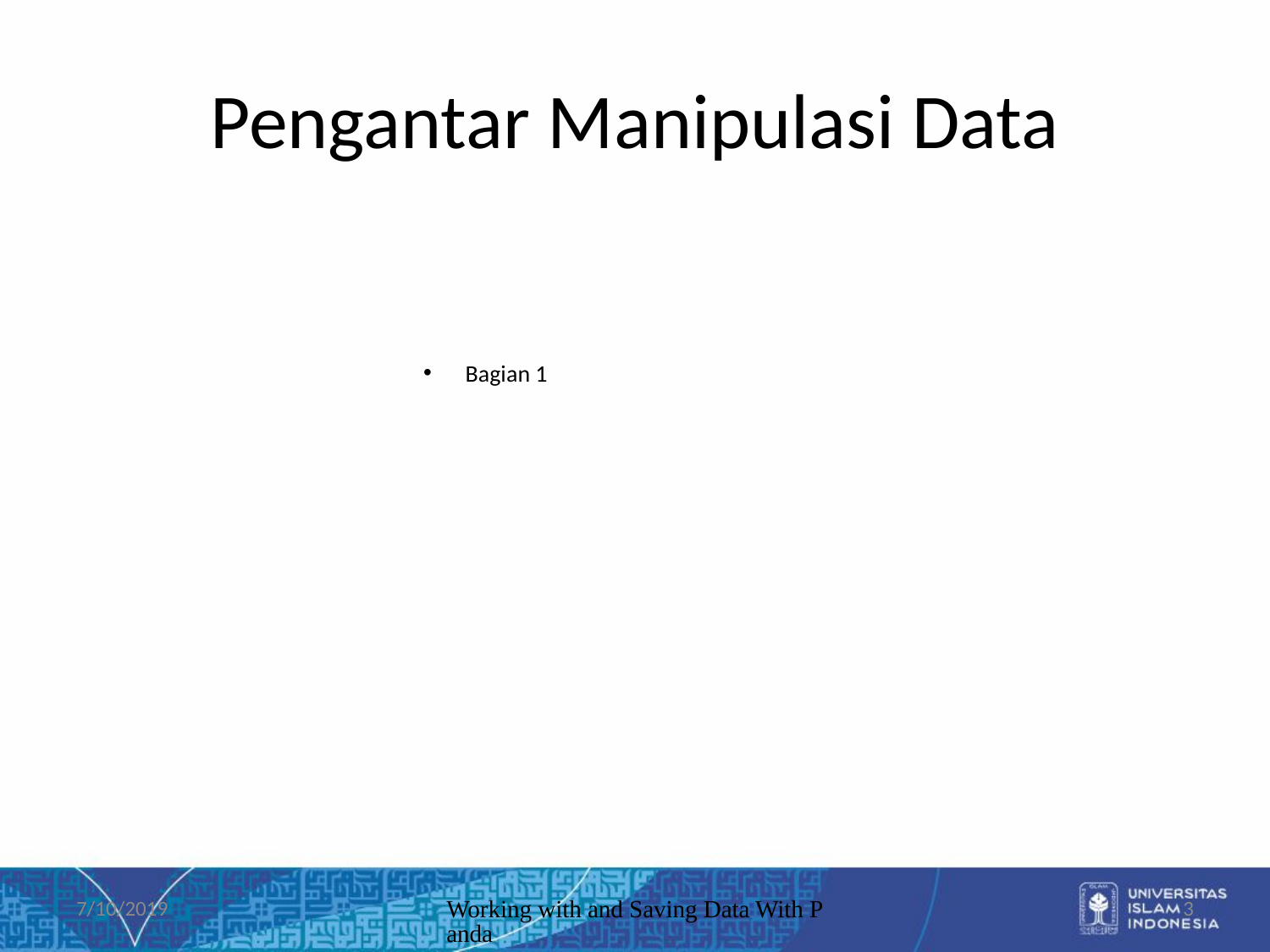

# Pengantar Manipulasi Data
Bagian 1
7/10/2019
Working with and Saving Data With Panda
3